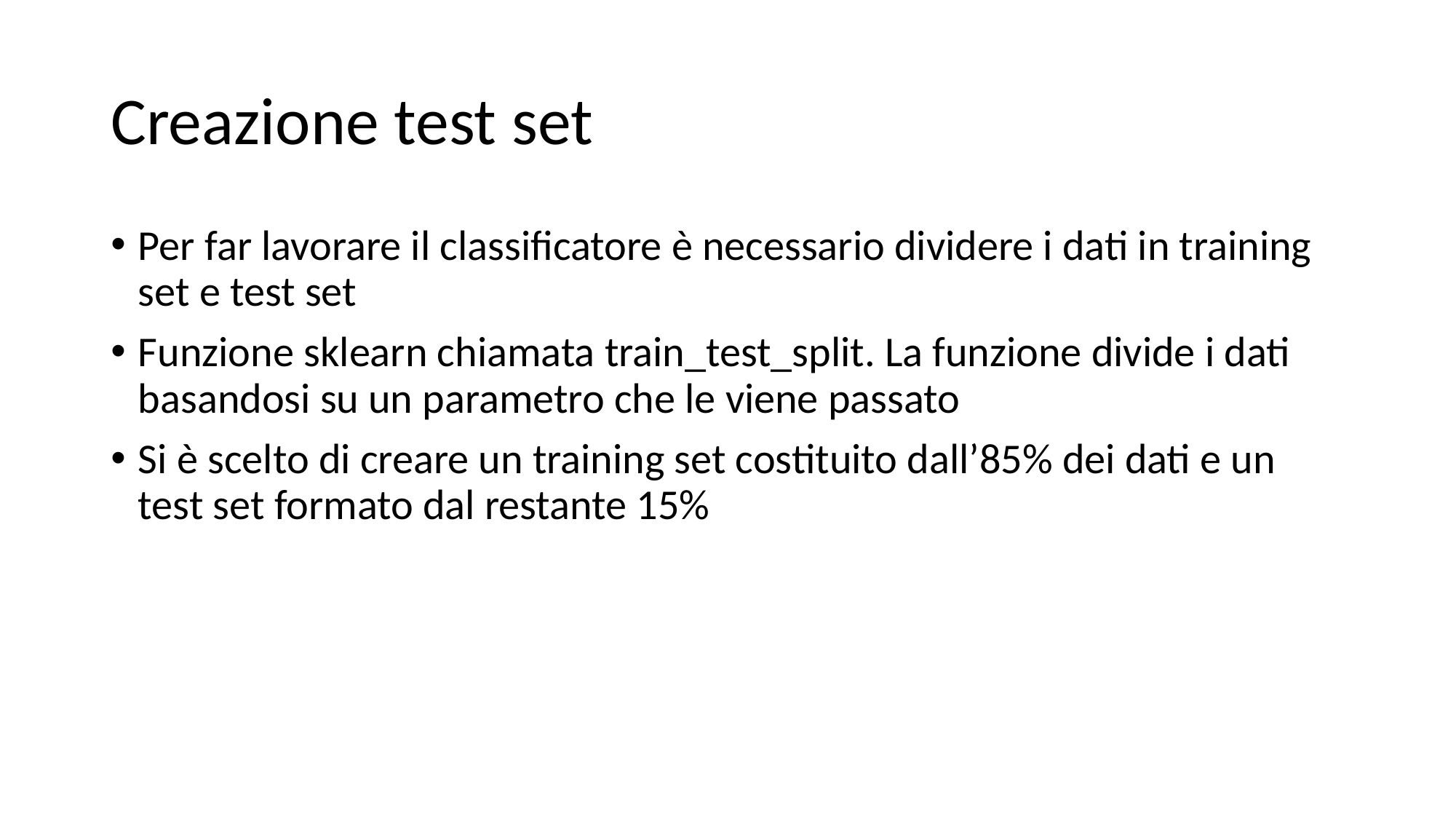

# Creazione test set
Per far lavorare il classificatore è necessario dividere i dati in training set e test set
Funzione sklearn chiamata train_test_split. La funzione divide i dati basandosi su un parametro che le viene passato
Si è scelto di creare un training set costituito dall’85% dei dati e un test set formato dal restante 15%